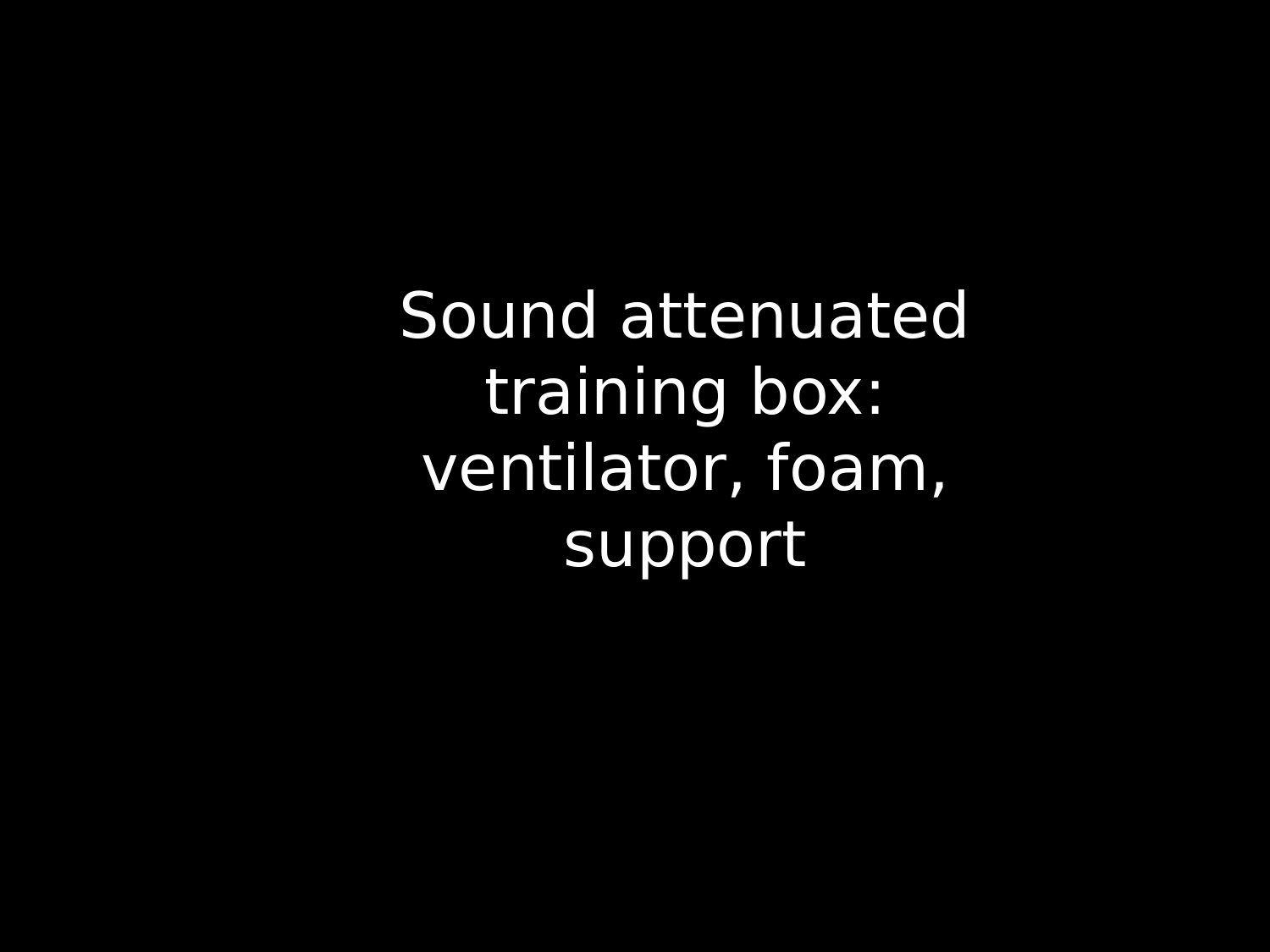

Sound attenuated training box: ventilator, foam, support